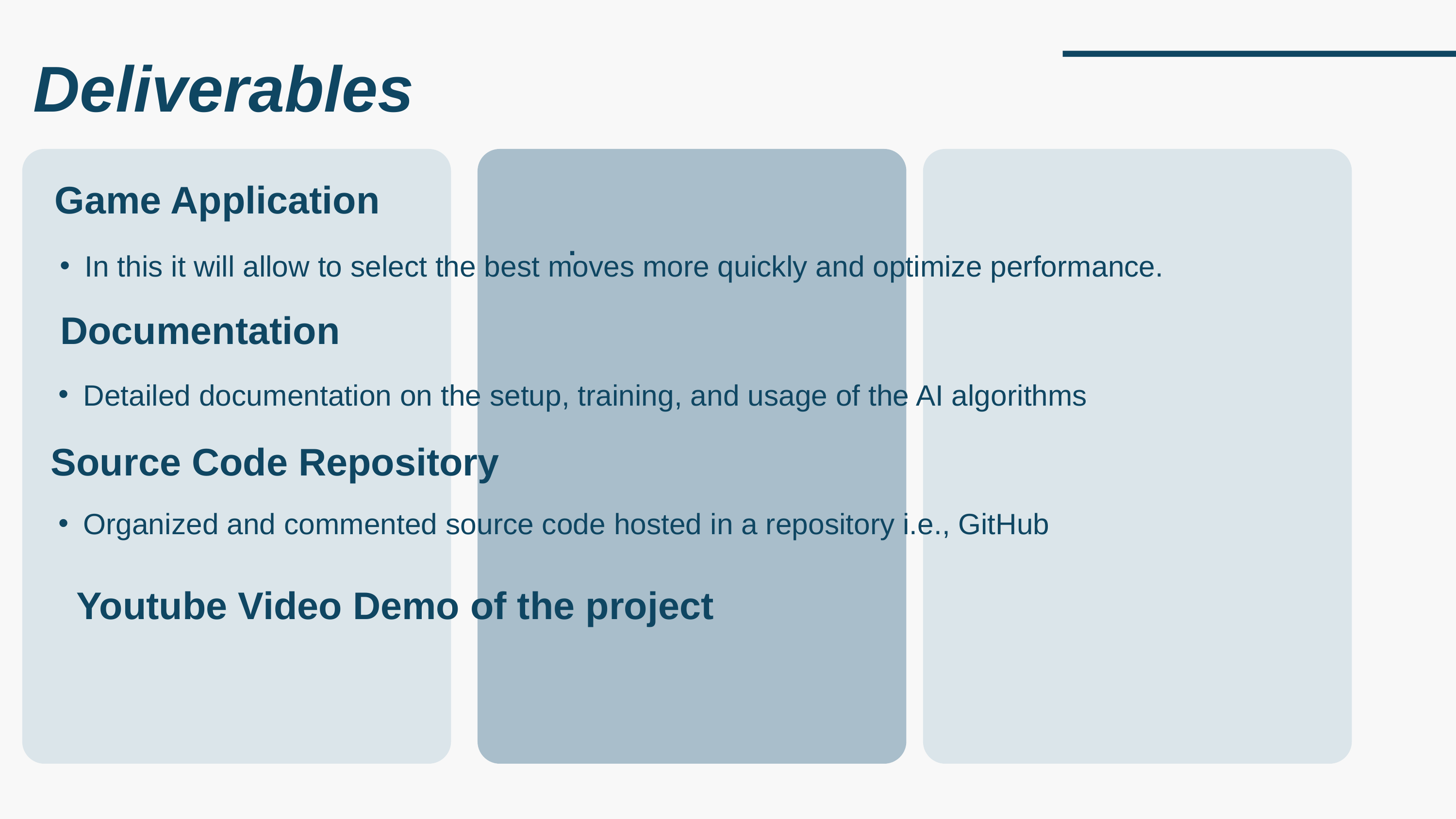

Deliverables

Game Application
.

In this it will allow to select the best moves more quickly and optimize performance.

Documentation

Detailed documentation on the setup, training, and usage of the AI algorithms

Source Code Repository

Organized and commented source code hosted in a repository i.e., GitHub

Youtube Video Demo of the project